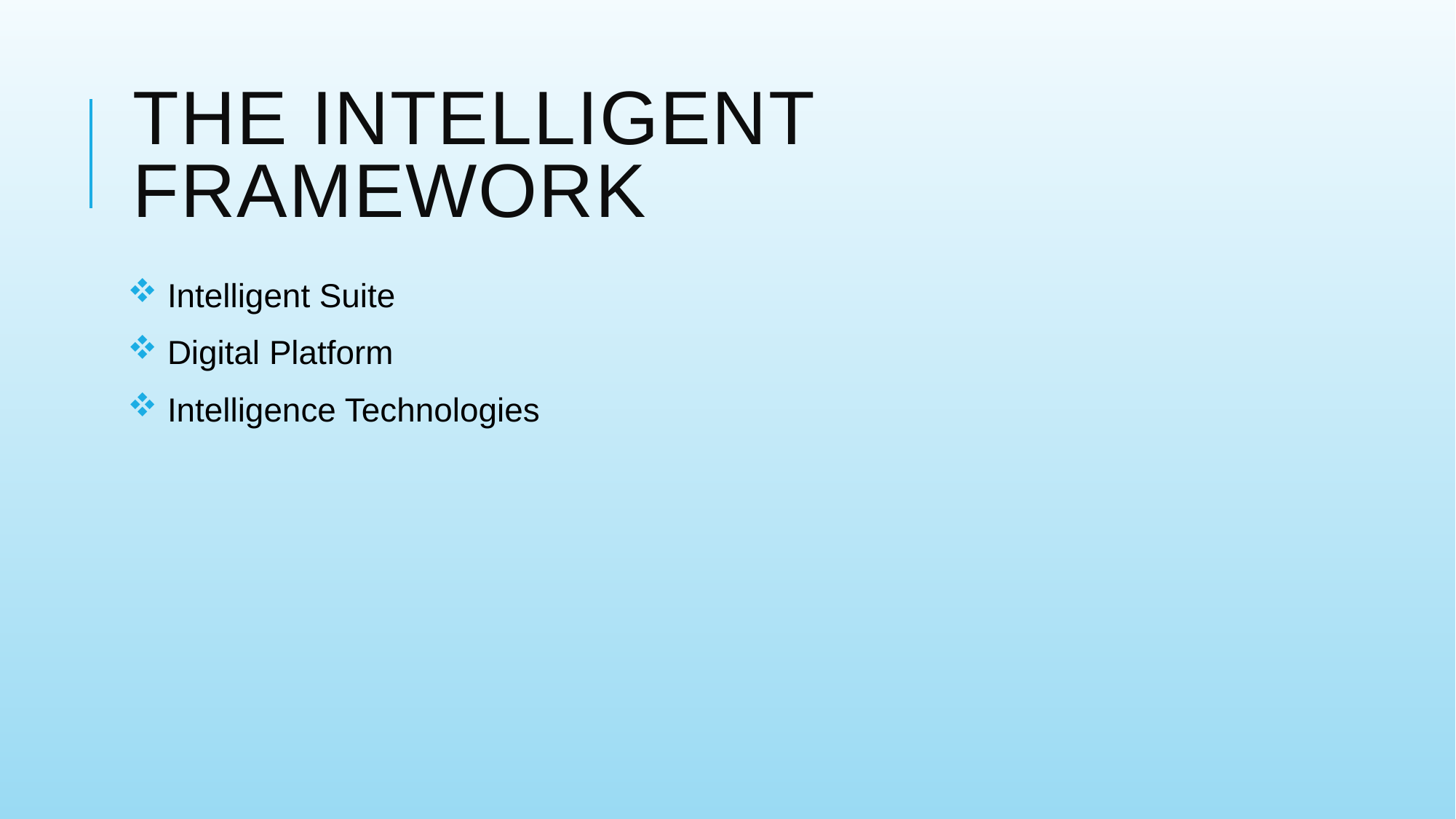

# The Intelligent Framework
 Intelligent Suite
 Digital Platform
 Intelligence Technologies